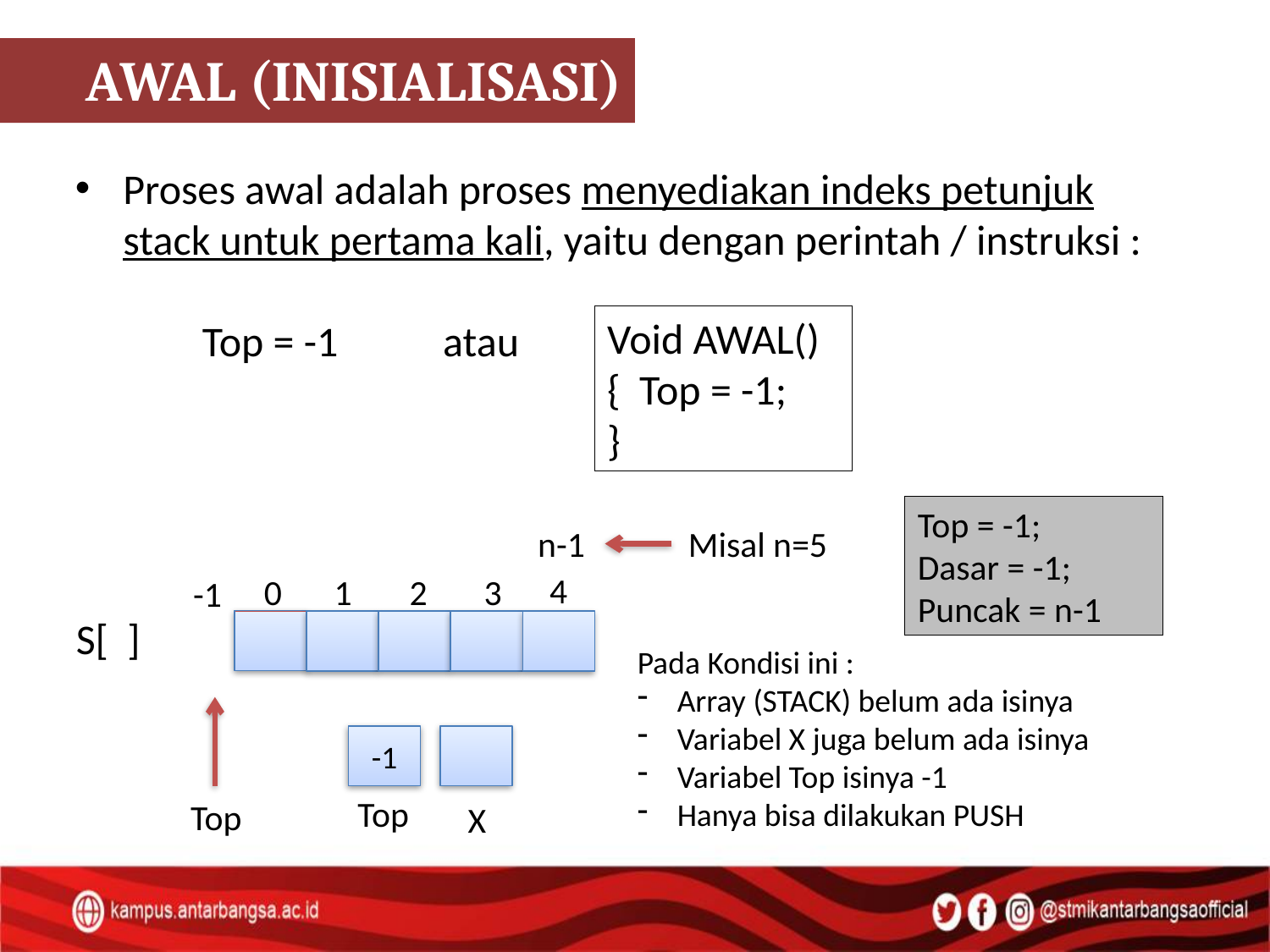

AWAL (INISIALISASI)
Proses awal adalah proses menyediakan indeks petunjuk stack untuk pertama kali, yaitu dengan perintah / instruksi :

	Top = -1           atau
Void AWAL()
{  Top = -1;
}
Top = -1;
Dasar = -1;
Puncak = n-1
n-1
Misal n=5
4
0
1
2
3
-1
S[  ]

Pada Kondisi ini :
Array (STACK) belum ada isinya
Variabel X juga belum ada isinya
Variabel Top isinya -1
Hanya bisa dilakukan PUSH
-1

Top
Top
X